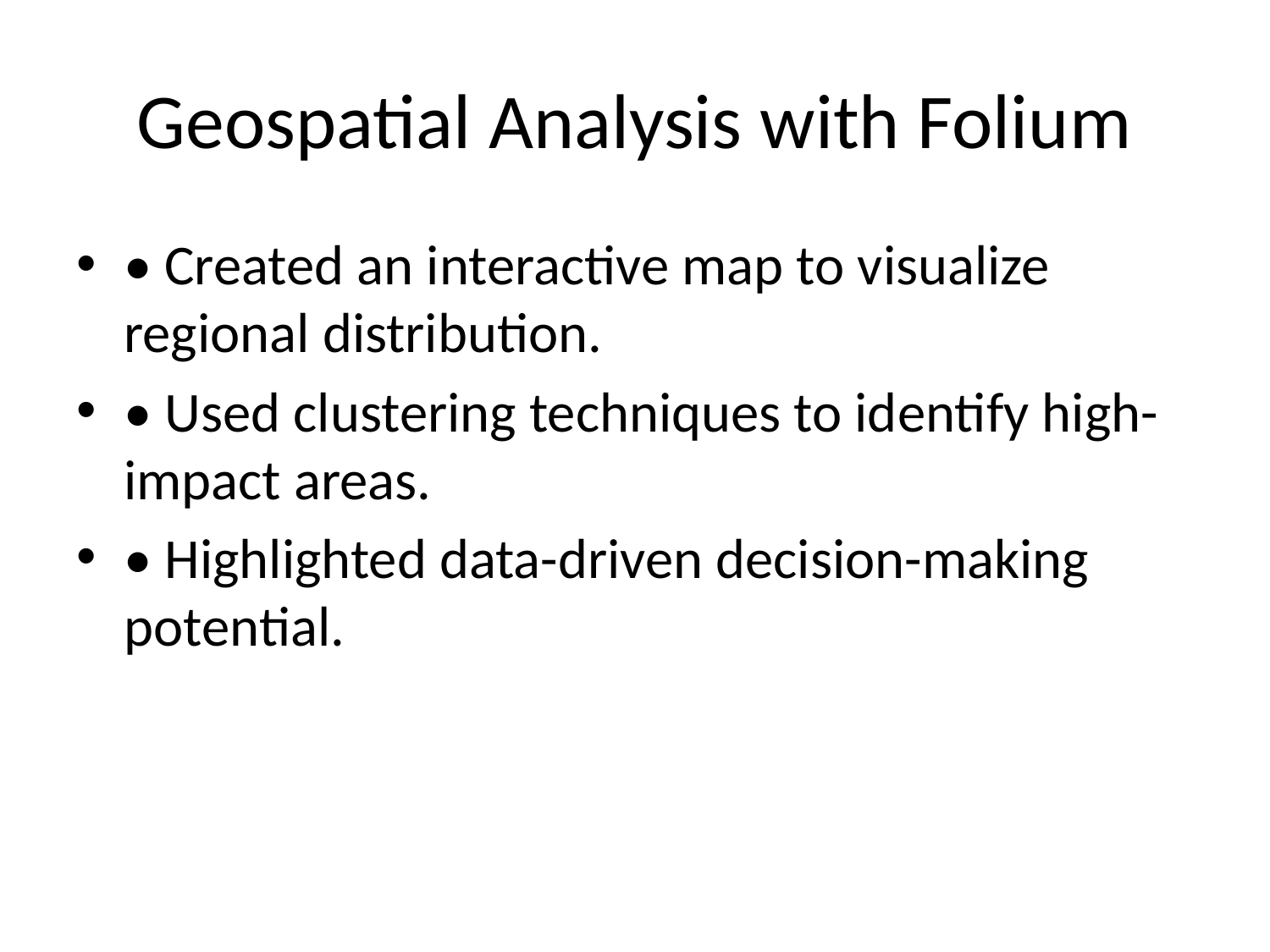

# Geospatial Analysis with Folium
• Created an interactive map to visualize regional distribution.
• Used clustering techniques to identify high-impact areas.
• Highlighted data-driven decision-making potential.